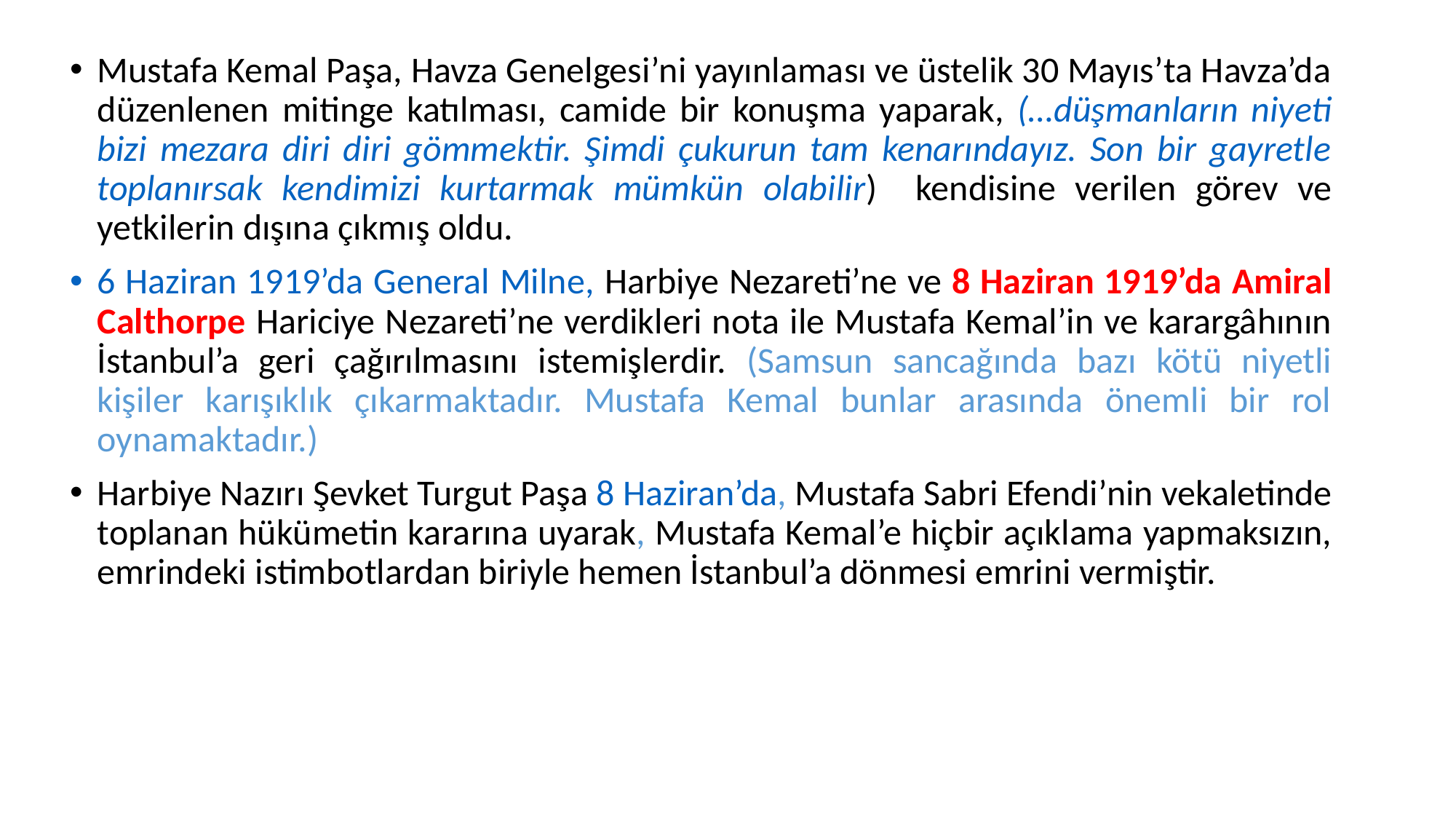

Mustafa Kemal Paşa, Havza Genelgesi’ni yayınlaması ve üstelik 30 Mayıs’ta Havza’da düzenlenen mitinge katılması, camide bir konuşma yaparak, (…düşmanların niyeti bizi mezara diri diri gömmektir. Şimdi çukurun tam kenarındayız. Son bir gayretle toplanırsak kendimizi kurtarmak mümkün olabilir)  kendisine verilen görev ve yetkilerin dışına çıkmış oldu.
6 Haziran 1919’da General Milne, Harbiye Nezareti’ne ve 8 Haziran 1919’da Amiral Calthorpe Hariciye Nezareti’ne verdikleri nota ile Mustafa Kemal’in ve karargâhının İstanbul’a geri çağırılmasını istemişlerdir. (Samsun sancağında bazı kötü niyetli kişiler karışıklık çıkarmaktadır. Mustafa Kemal bunlar arasında önemli bir rol oynamaktadır.)
Harbiye Nazırı Şevket Turgut Paşa 8 Haziran’da, Mustafa Sabri Efendi’nin vekaletinde toplanan hükümetin kararına uyarak, Mustafa Kemal’e hiçbir açıklama yapmaksızın, emrindeki istimbotlardan biriyle hemen İstanbul’a dönmesi emrini vermiştir.